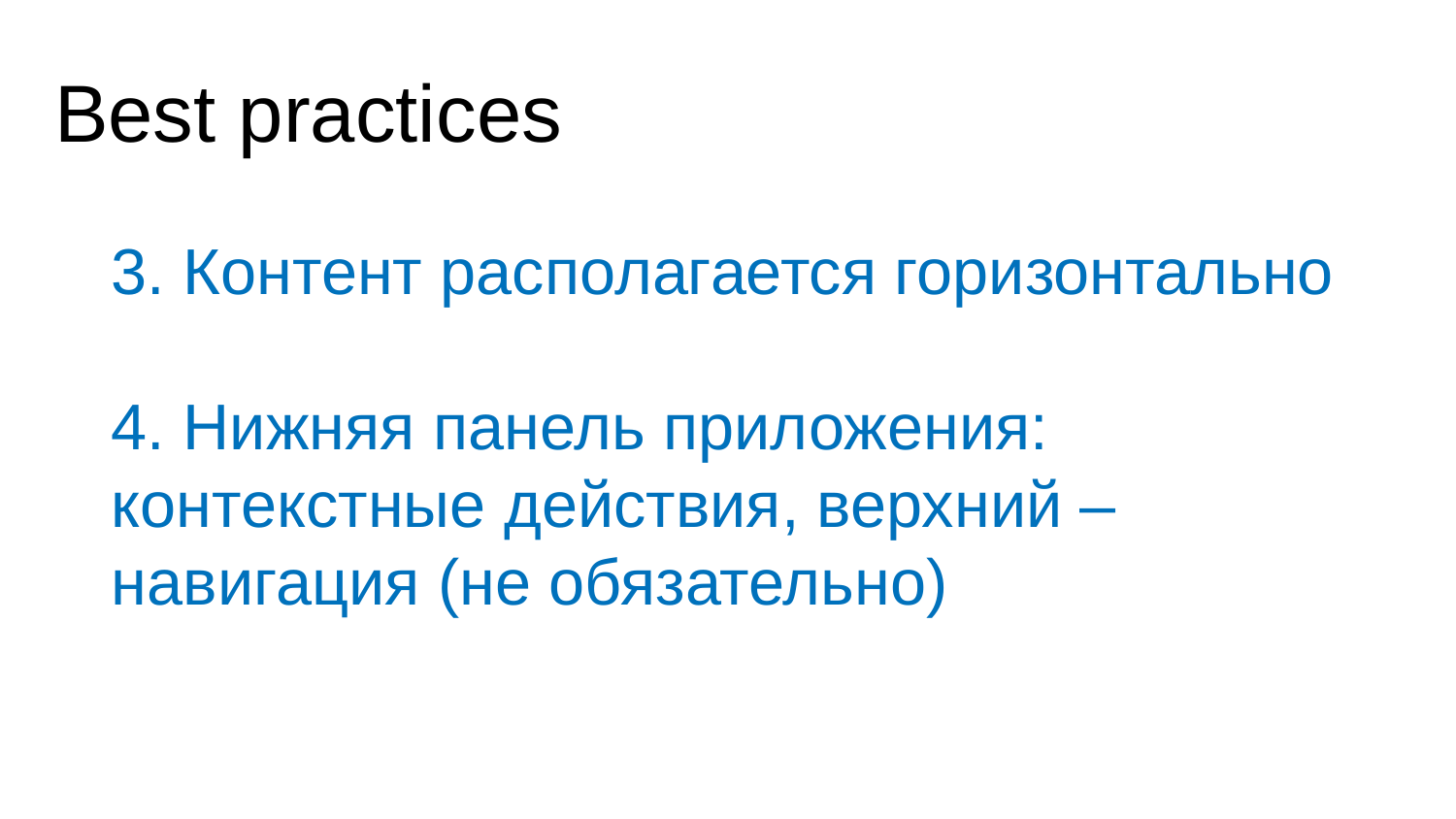

# Best practices
3. Контент располагается горизонтально

4. Нижняя панель приложения: контекстные действия, верхний – навигация (не обязательно)

Application